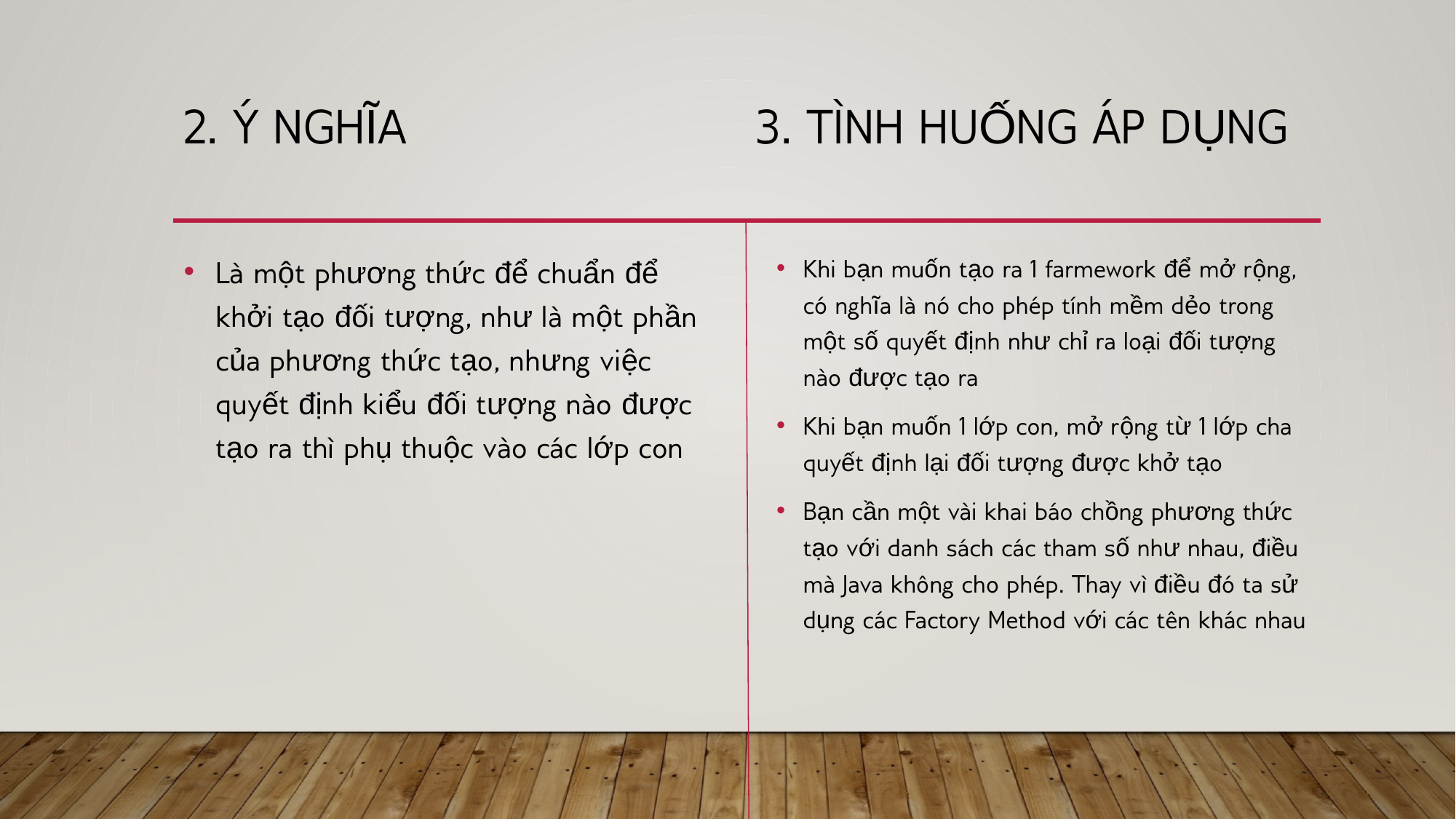

# 2. Ý nghĩa                        3. tình huống áp dụng
Là một phương thức để chuẩn để khởi tạo đối tượng, như là một phần của phương thức tạo, nhưng việc quyết định kiểu đối tượng nào được tạo ra thì phụ thuộc vào các lớp con
Khi bạn muốn tạo ra 1 farmework để mở rộng, có nghĩa là nó cho phép tính mềm dẻo trong một số quyết định như chỉ ra loại đối tượng nào được tạo ra
Khi bạn muốn 1 lớp con, mở rộng từ 1 lớp cha quyết định lại đối tượng được khở tạo
Bạn cần một vài khai báo chồng phương thức tạo với danh sách các tham số như nhau, điều mà Java không cho phép. Thay vì điều đó ta sử dụng các Factory Method với các tên khác nhau